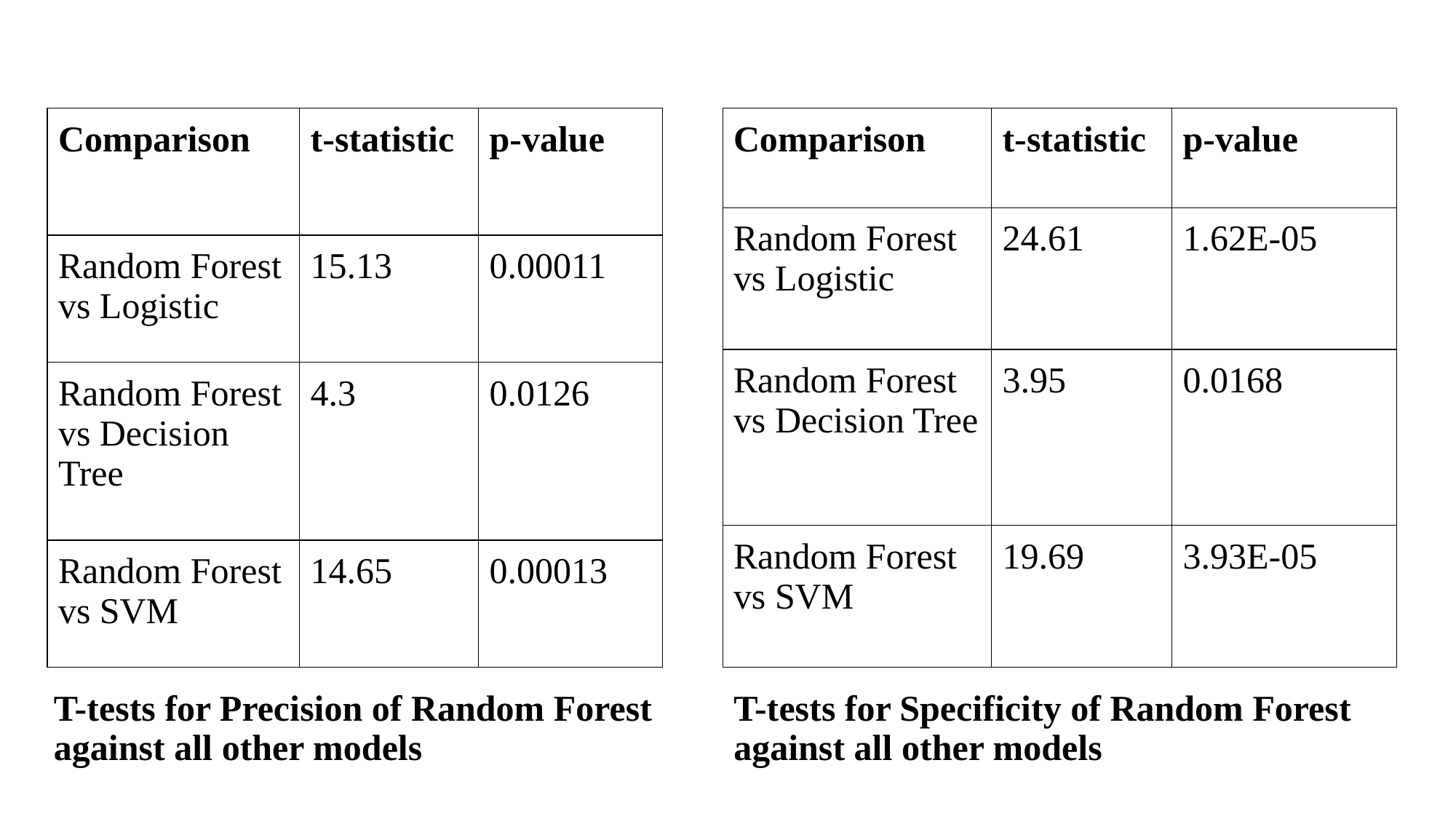

| Comparison | t-statistic | p-value |
| --- | --- | --- |
| Random Forest vs Logistic | 15.13 | 0.00011 |
| Random Forest vs Decision Tree | 4.3 | 0.0126 |
| Random Forest vs SVM | 14.65 | 0.00013 |
| Comparison | t-statistic | p-value |
| --- | --- | --- |
| Random Forest vs Logistic | 24.61 | 1.62E-05 |
| Random Forest vs Decision Tree | 3.95 | 0.0168 |
| Random Forest vs SVM | 19.69 | 3.93E-05 |
T-tests for Precision of Random Forest against all other models
T-tests for Specificity of Random Forest against all other models